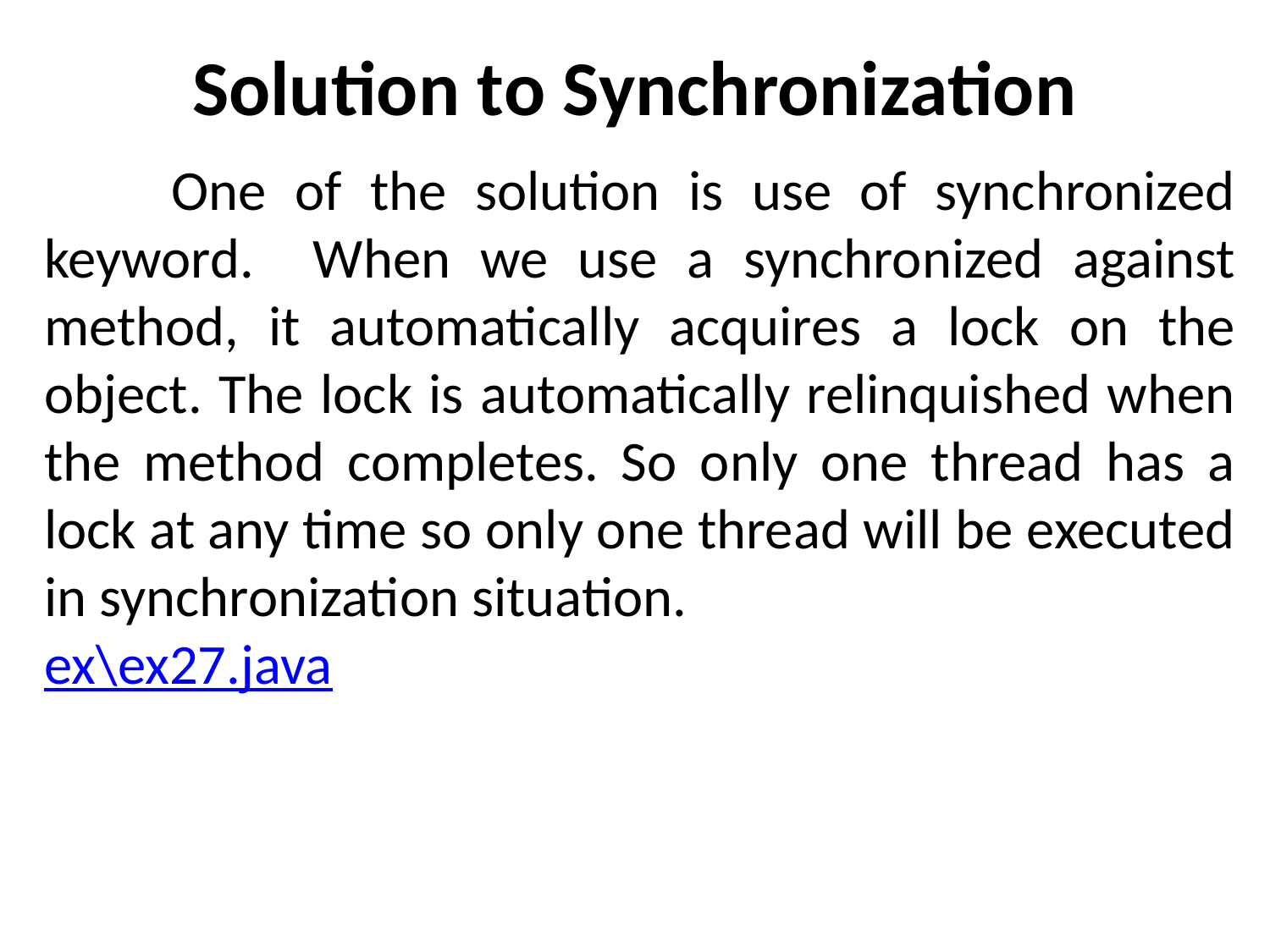

# Solution to Synchronization
	One of the solution is use of synchronized keyword.  When we use a synchronized against method, it automatically acquires a lock on the object. The lock is automatically relinquished when the method completes. So only one thread has a lock at any time so only one thread will be executed in synchronization situation.
ex\ex27.java